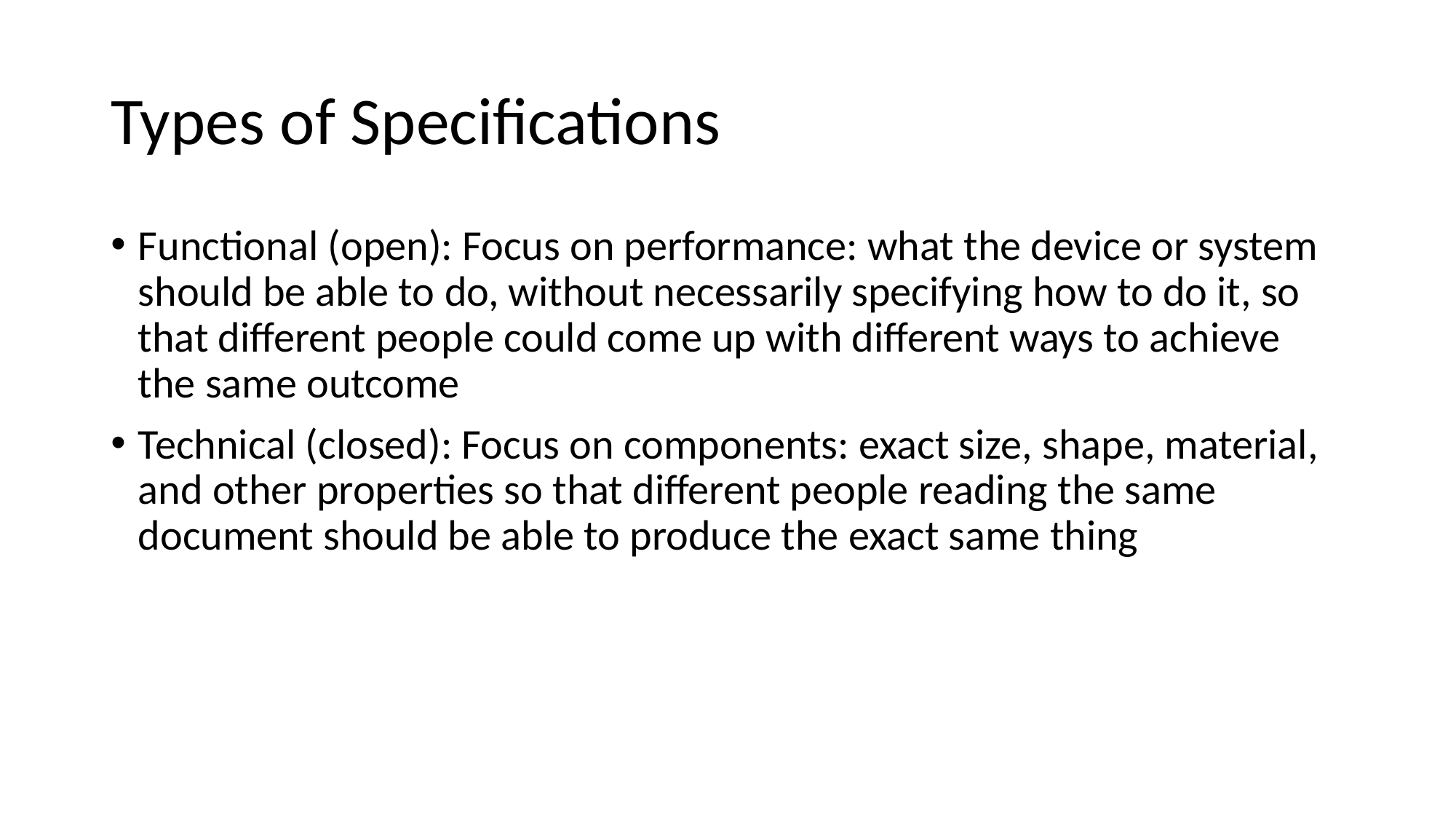

# Types of Specifications
Functional (open): Focus on performance: what the device or system should be able to do, without necessarily specifying how to do it, so that different people could come up with different ways to achieve the same outcome
Technical (closed): Focus on components: exact size, shape, material, and other properties so that different people reading the same document should be able to produce the exact same thing